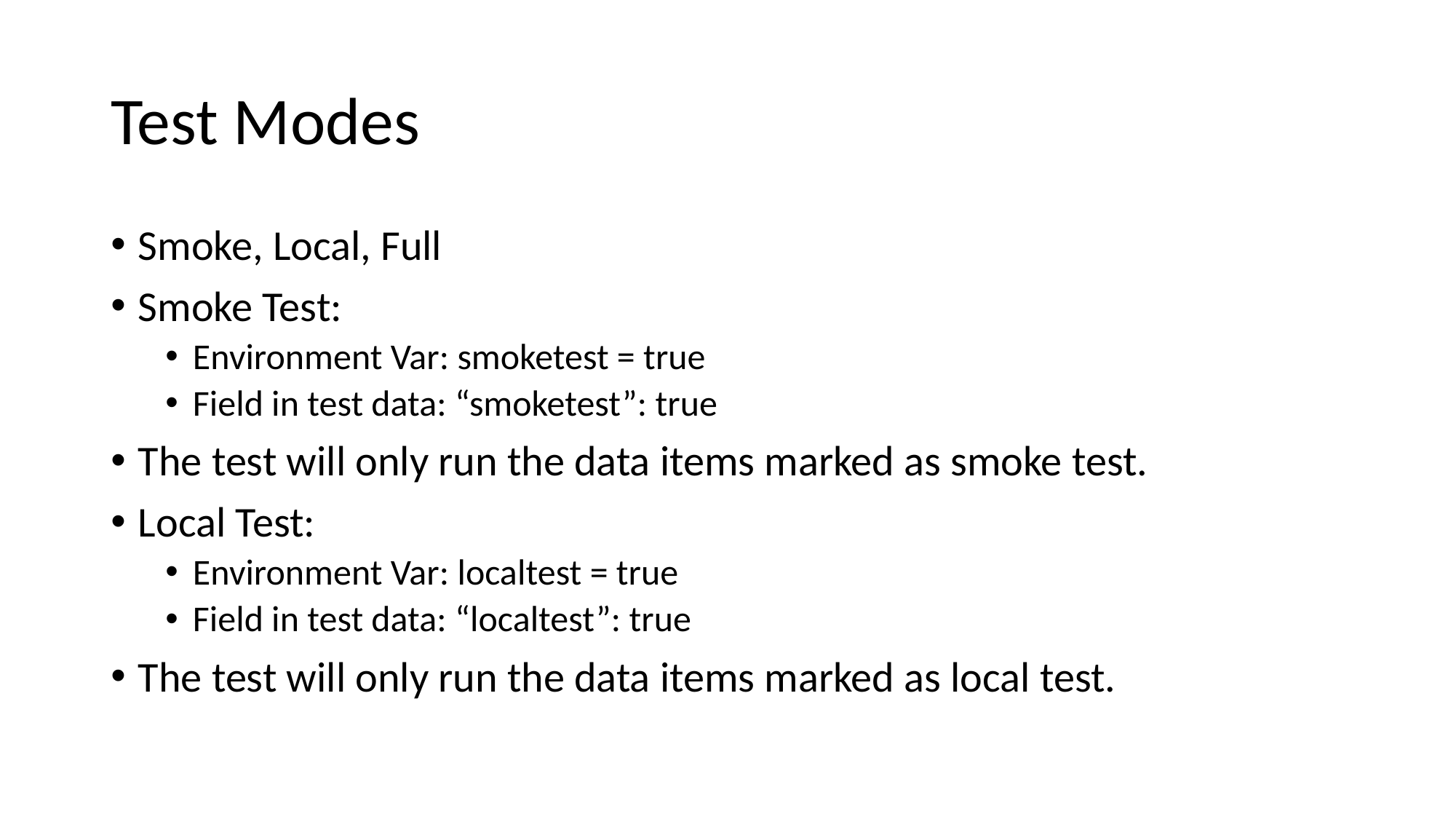

# Test Modes
Smoke, Local, Full
Smoke Test:
Environment Var: smoketest = true
Field in test data: “smoketest”: true
The test will only run the data items marked as smoke test.
Local Test:
Environment Var: localtest = true
Field in test data: “localtest”: true
The test will only run the data items marked as local test.